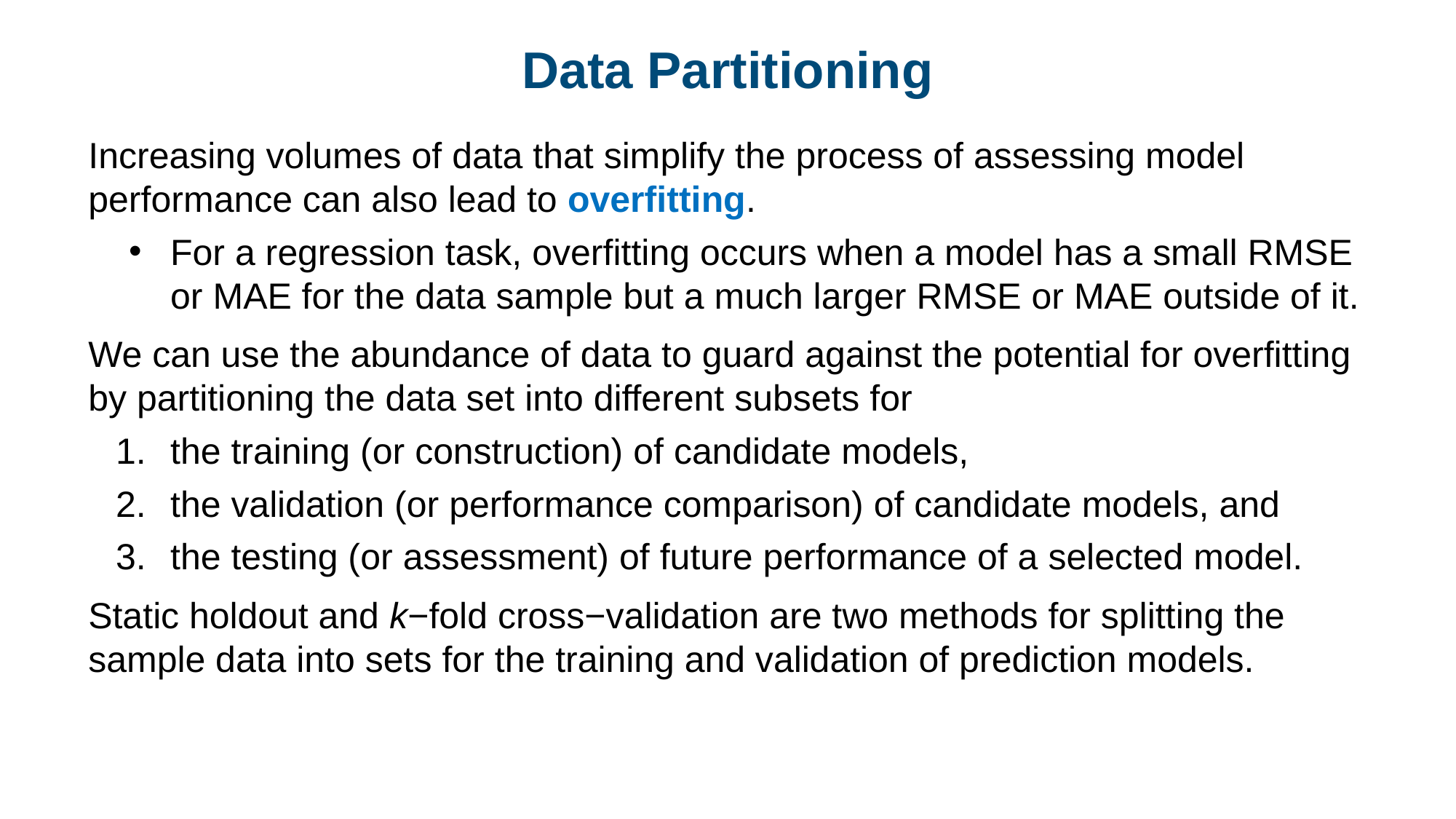

# Data Partitioning
Increasing volumes of data that simplify the process of assessing model performance can also lead to overfitting.
For a regression task, overfitting occurs when a model has a small RMSE or MAE for the data sample but a much larger RMSE or MAE outside of it.
We can use the abundance of data to guard against the potential for overfitting by partitioning the data set into different subsets for
the training (or construction) of candidate models,
the validation (or performance comparison) of candidate models, and
the testing (or assessment) of future performance of a selected model.
Static holdout and k−fold cross−validation are two methods for splitting the sample data into sets for the training and validation of prediction models.